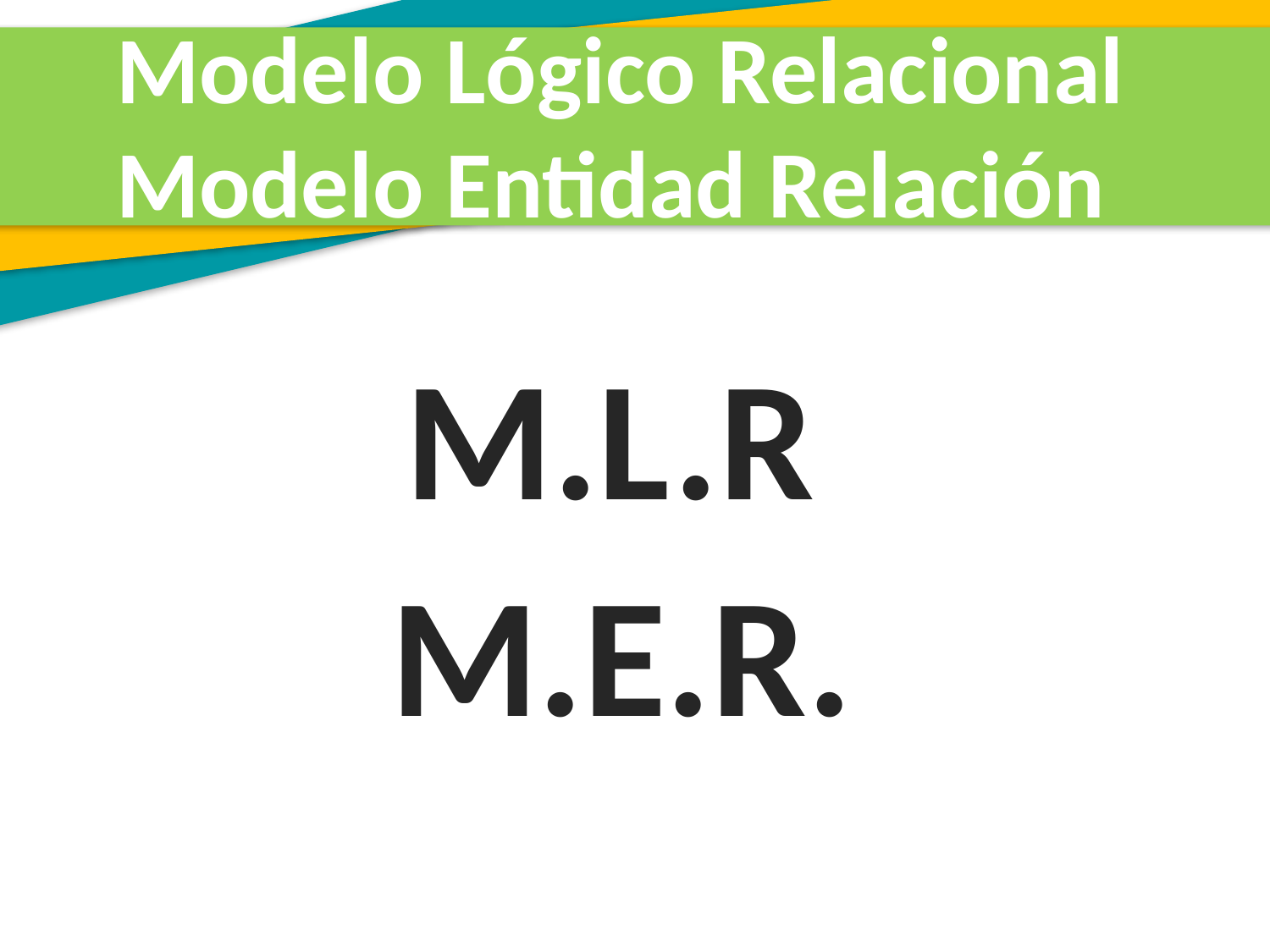

Modelo Lógico Relacional
Modelo Entidad Relación
M.L.R
M.E.R.